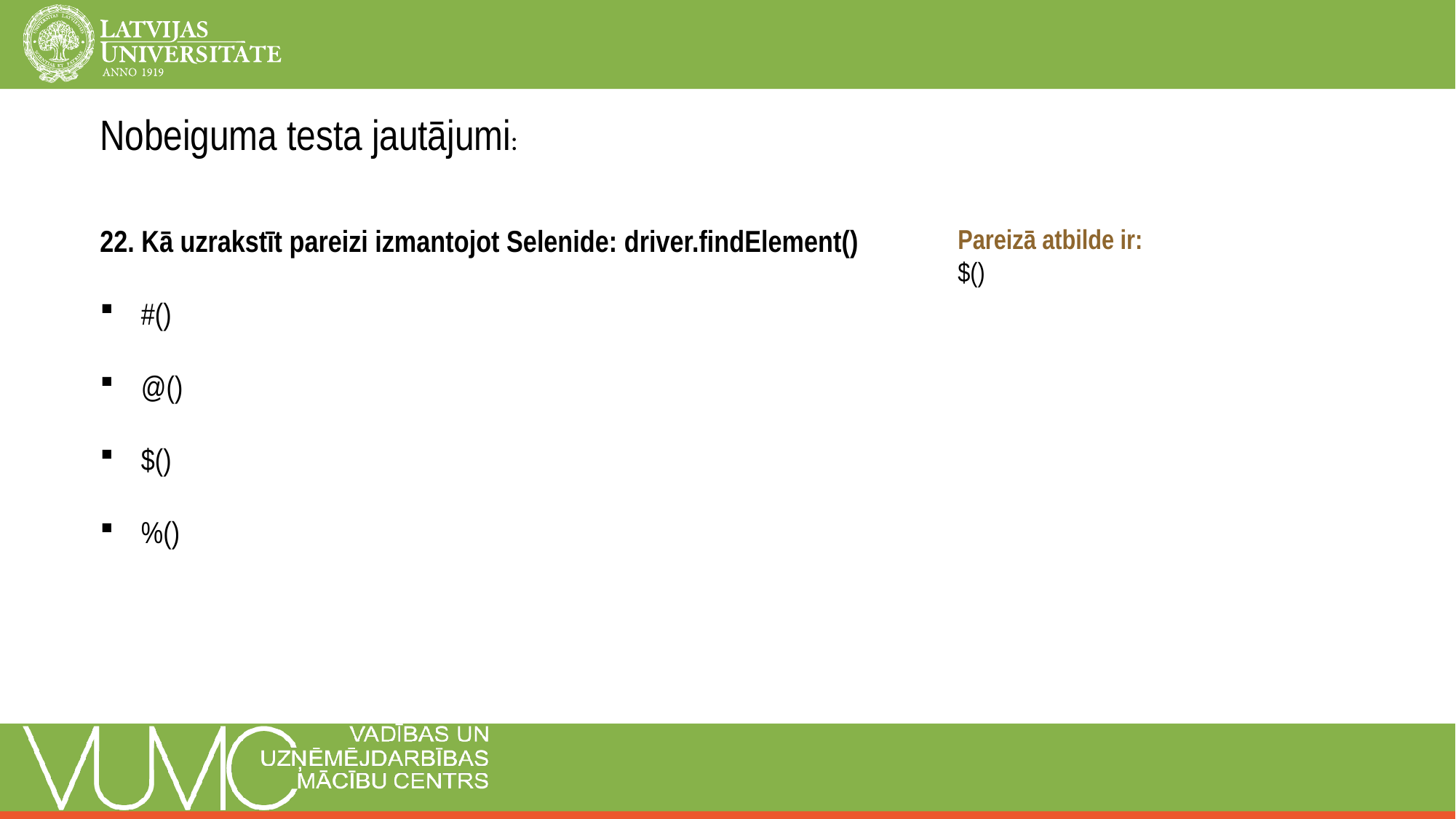

Nobeiguma testa jautājumi:
22. Kā uzrakstīt pareizi izmantojot Selenide: driver.findElement()

#()

@()

$()

%()
Pareizā atbilde ir:
$()